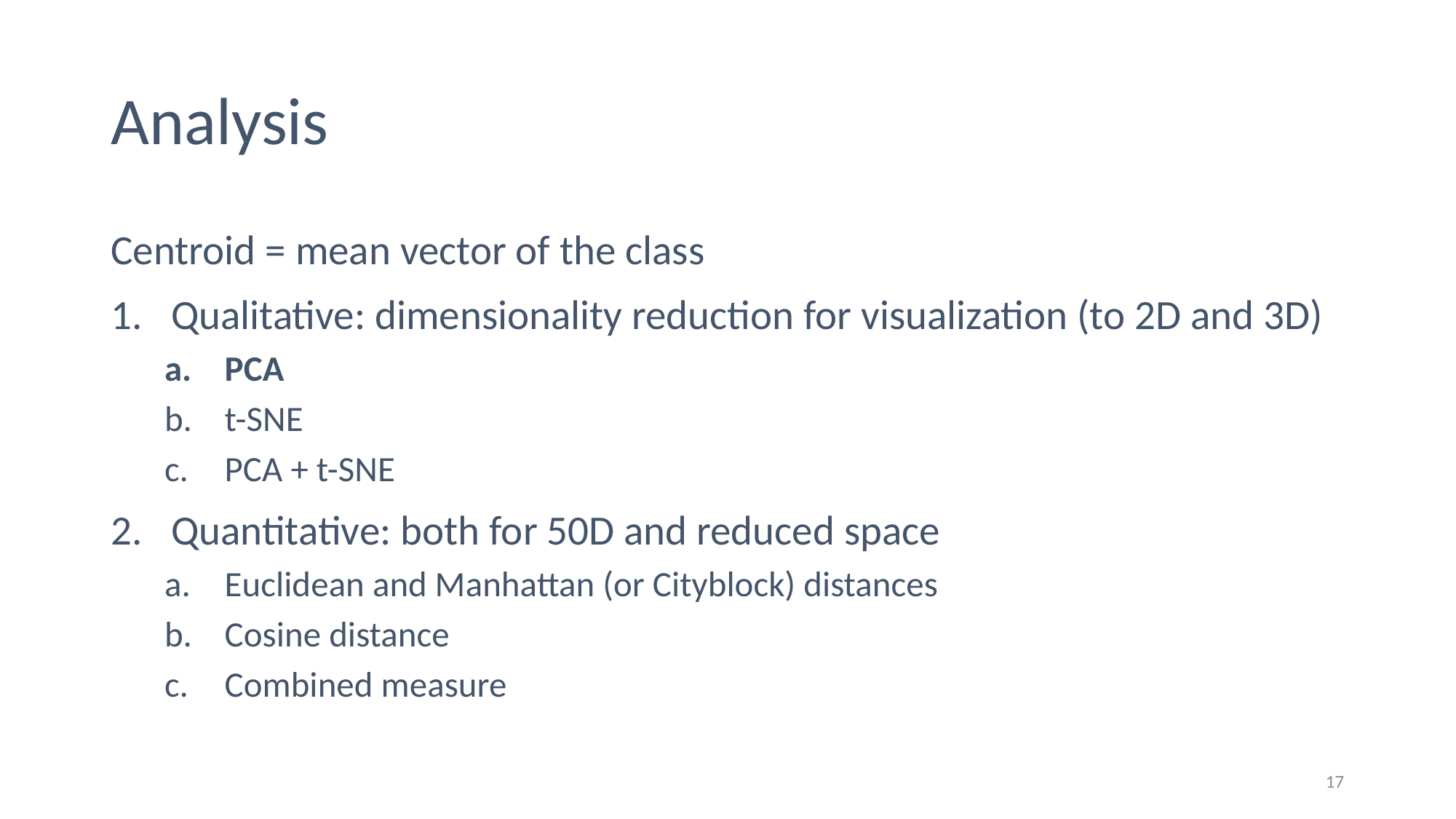

# Analysis
Centroid = mean vector of the class
Qualitative: dimensionality reduction for visualization (to 2D and 3D)
PCA
t-SNE
PCA + t-SNE
Quantitative: both for 50D and reduced space
Euclidean and Manhattan (or Cityblock) distances
Cosine distance
Combined measure
17